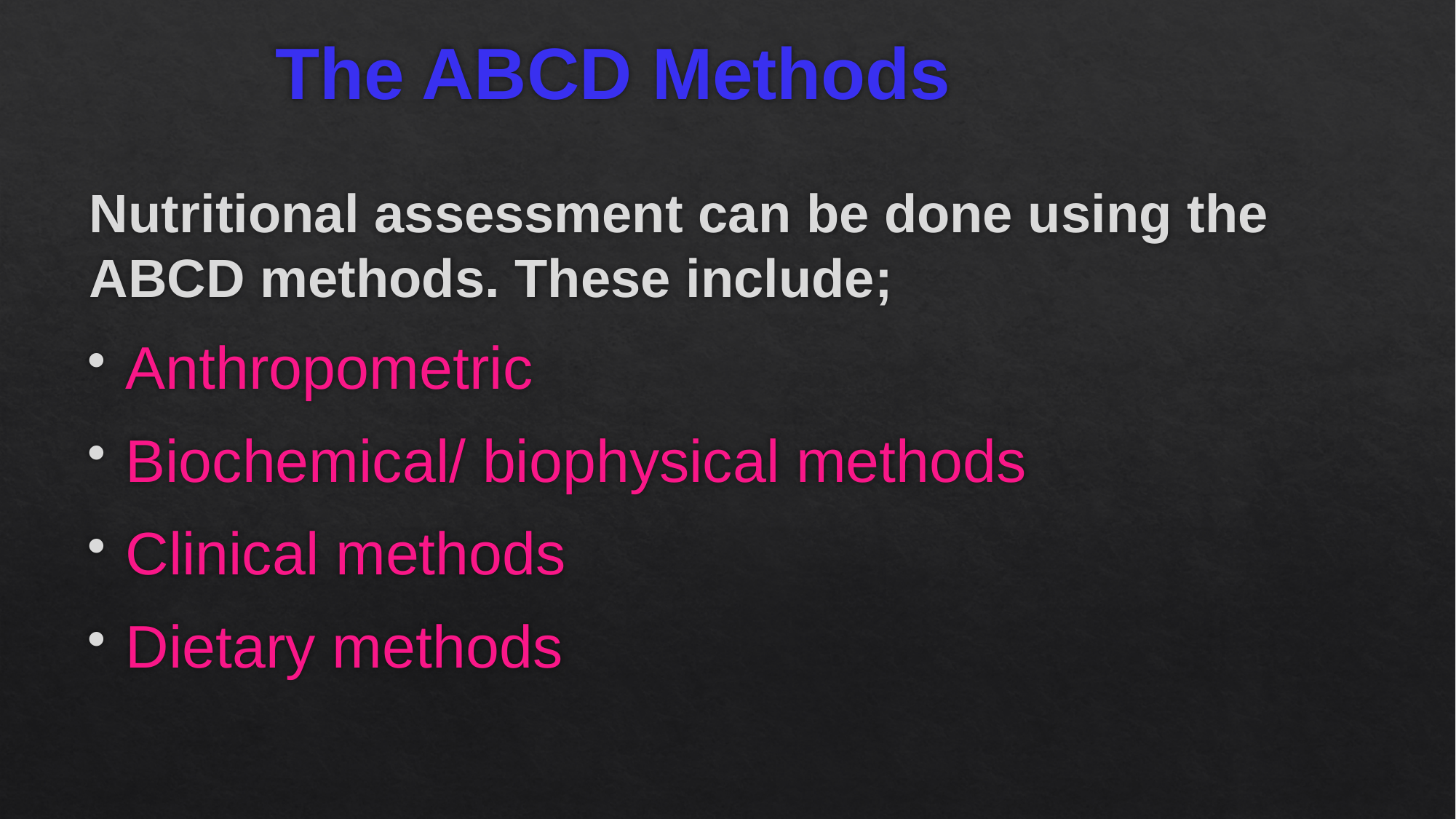

# The ABCD Methods
Nutritional assessment can be done using the ABCD methods. These include;
Anthropometric
Biochemical/ biophysical methods
Clinical methods
Dietary methods